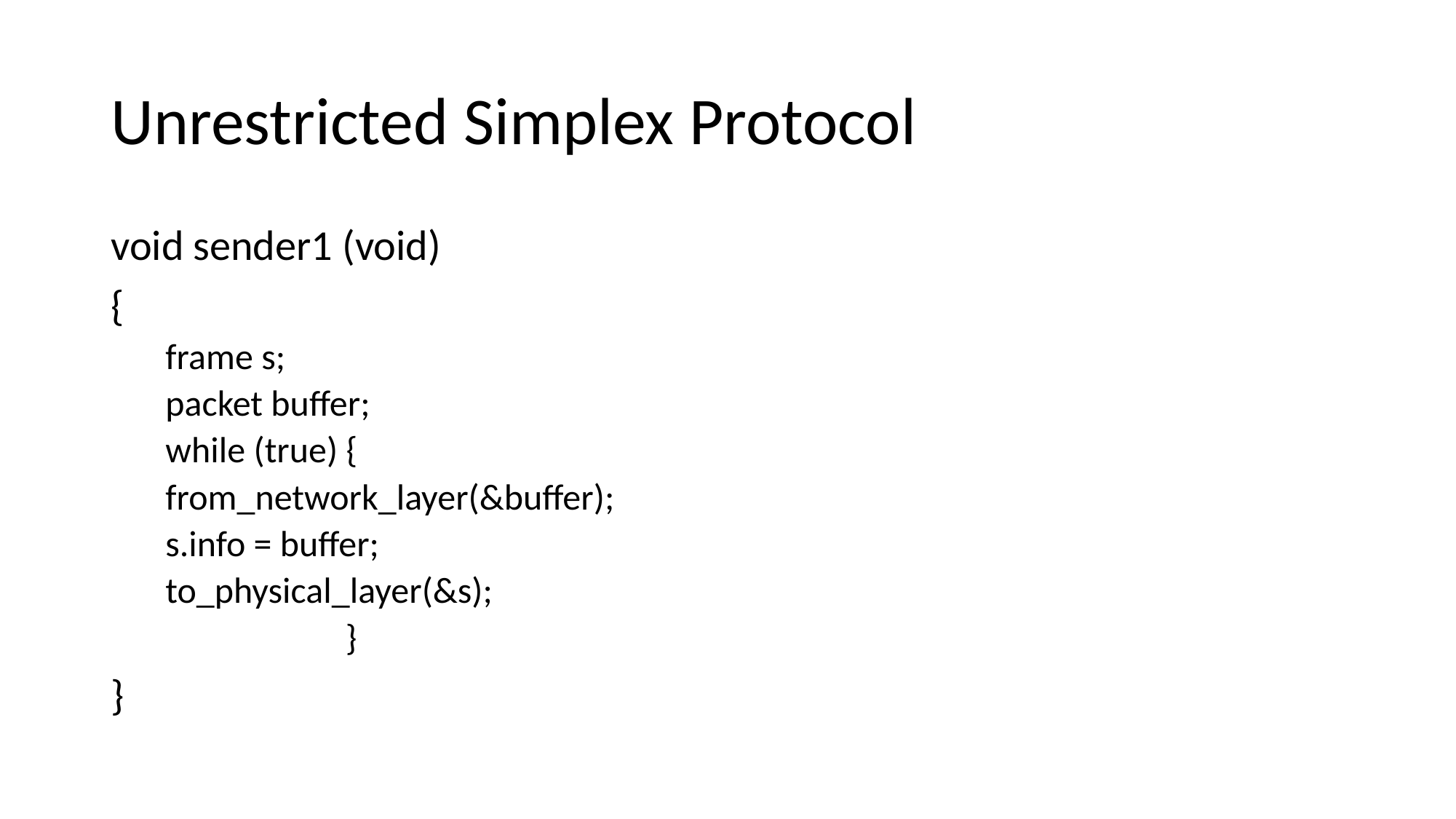

# Unrestricted Simplex Protocol
void sender1 (void)
{
frame s;
packet buffer;
while (true) {
from_network_layer(&buffer);
s.info = buffer;
to_physical_layer(&s);
                      }
}